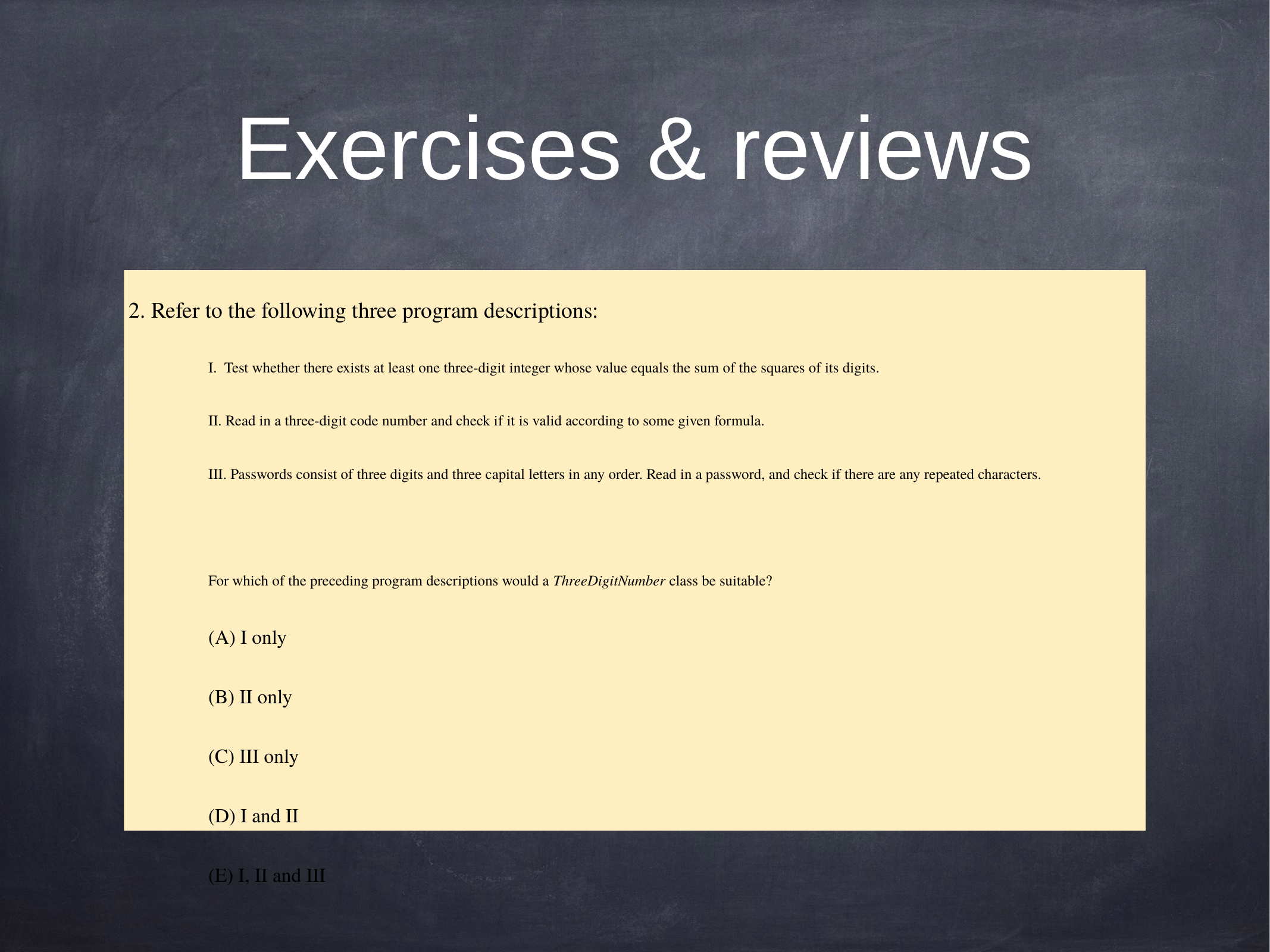

# Exercises & reviews
2. Refer to the following three program descriptions:
I.  Test whether there exists at least one three-digit integer whose value equals the sum of the squares of its digits.
II. Read in a three-digit code number and check if it is valid according to some given formula.
III. Passwords consist of three digits and three capital letters in any order. Read in a password, and check if there are any repeated characters.

For which of the preceding program descriptions would a ThreeDigitNumber class be suitable?
(A) I only
(B) II only
(C) III only
(D) I and II
(E) I, II and III